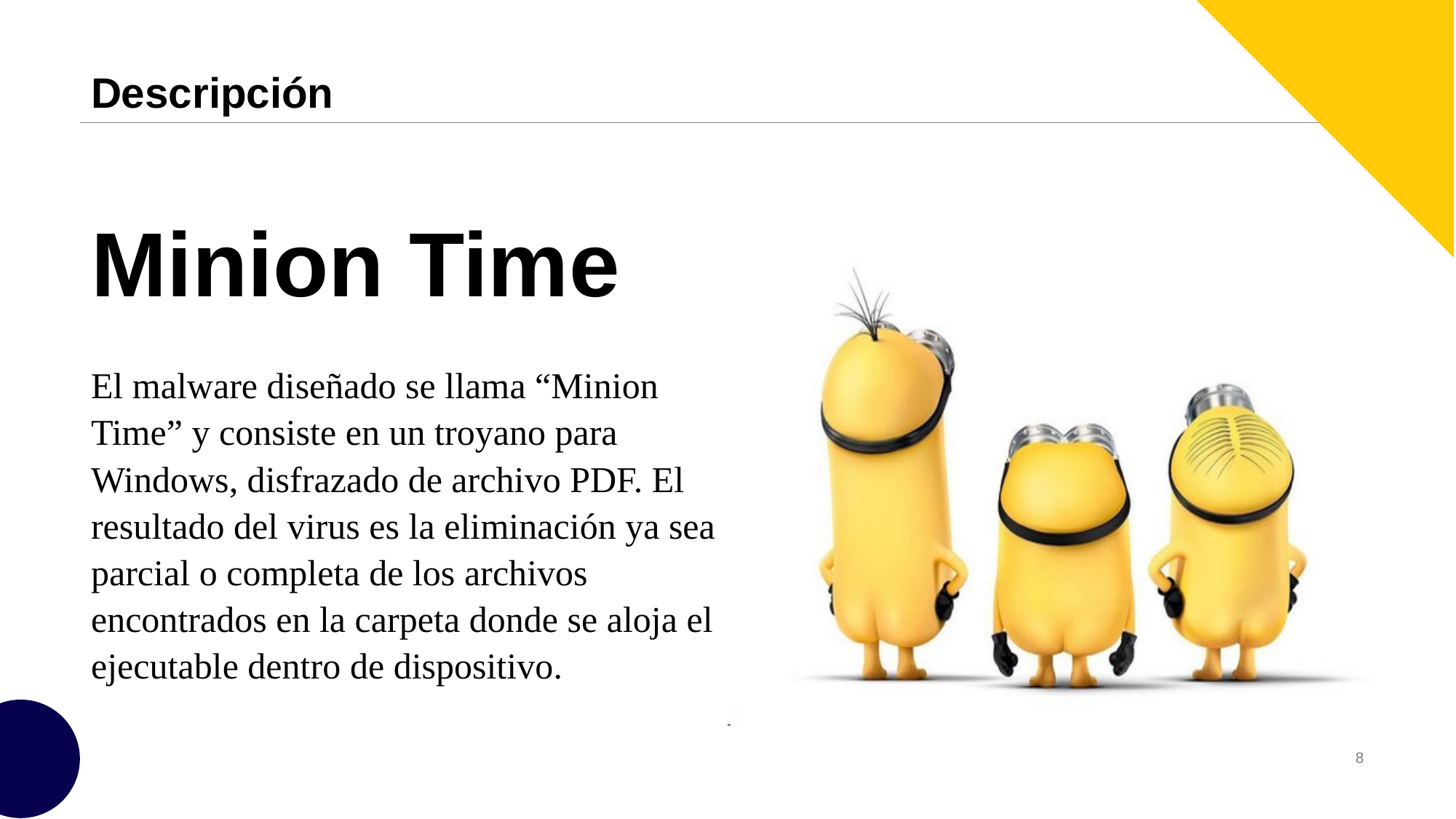

# Descripción
Minion Time

El malware diseñado se llama “Minion Time” y consiste en un troyano para Windows, disfrazado de archivo PDF. El resultado del virus es la eliminación ya sea parcial o completa de los archivos encontrados en la carpeta donde se aloja el ejecutable dentro de dispositivo.

8